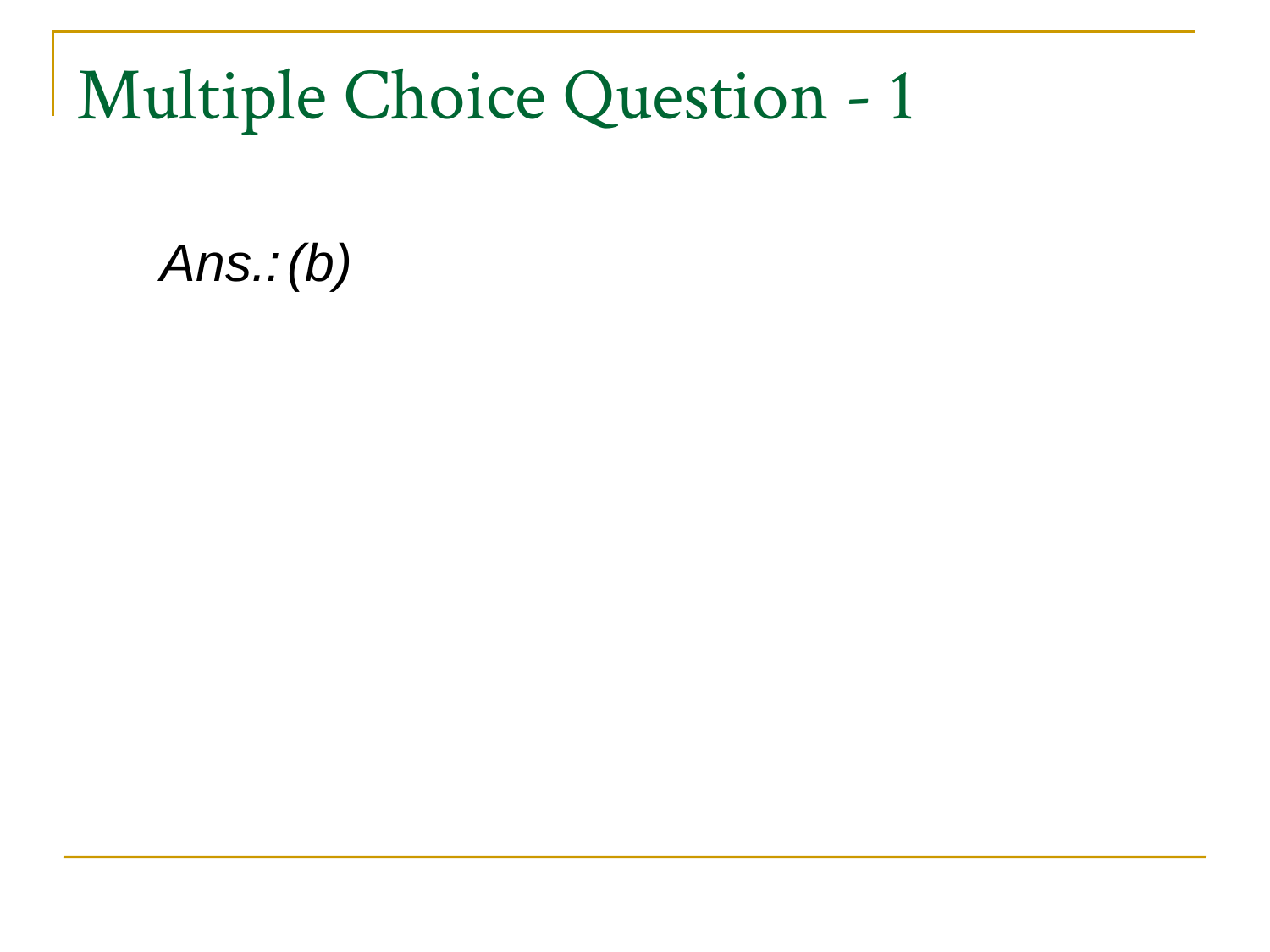

# Multiple Choice Question - 1
	Ans.:	(b)